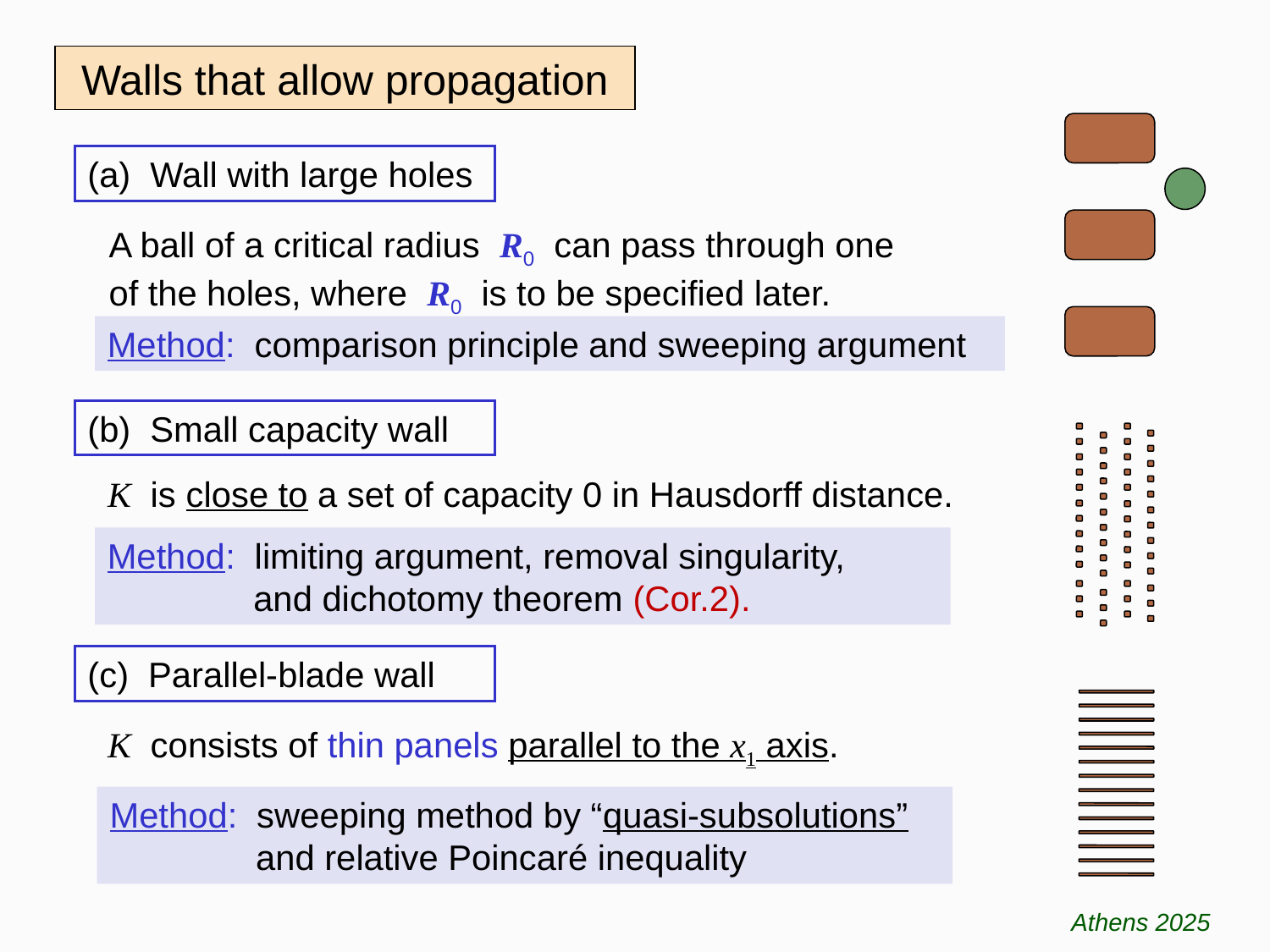

Walls that allow propagation

(a)  Wall with large holes

A ball of a critical radius  R0  can pass through one of the holes, where  R0  is to be specified later.
Method:  comparison principle and sweeping argument
(b)  Small capacity wall

K  is close to a set of capacity 0 in Hausdorff distance.
Method:  limiting argument, removal singularity,
               and dichotomy theorem (Cor.2).
(c)  Parallel-blade wall

K  consists of thin panels parallel to the x1 axis.
Method:  sweeping method by “quasi-subsolutions”
               and relative Poincaré inequality
Athens 2025